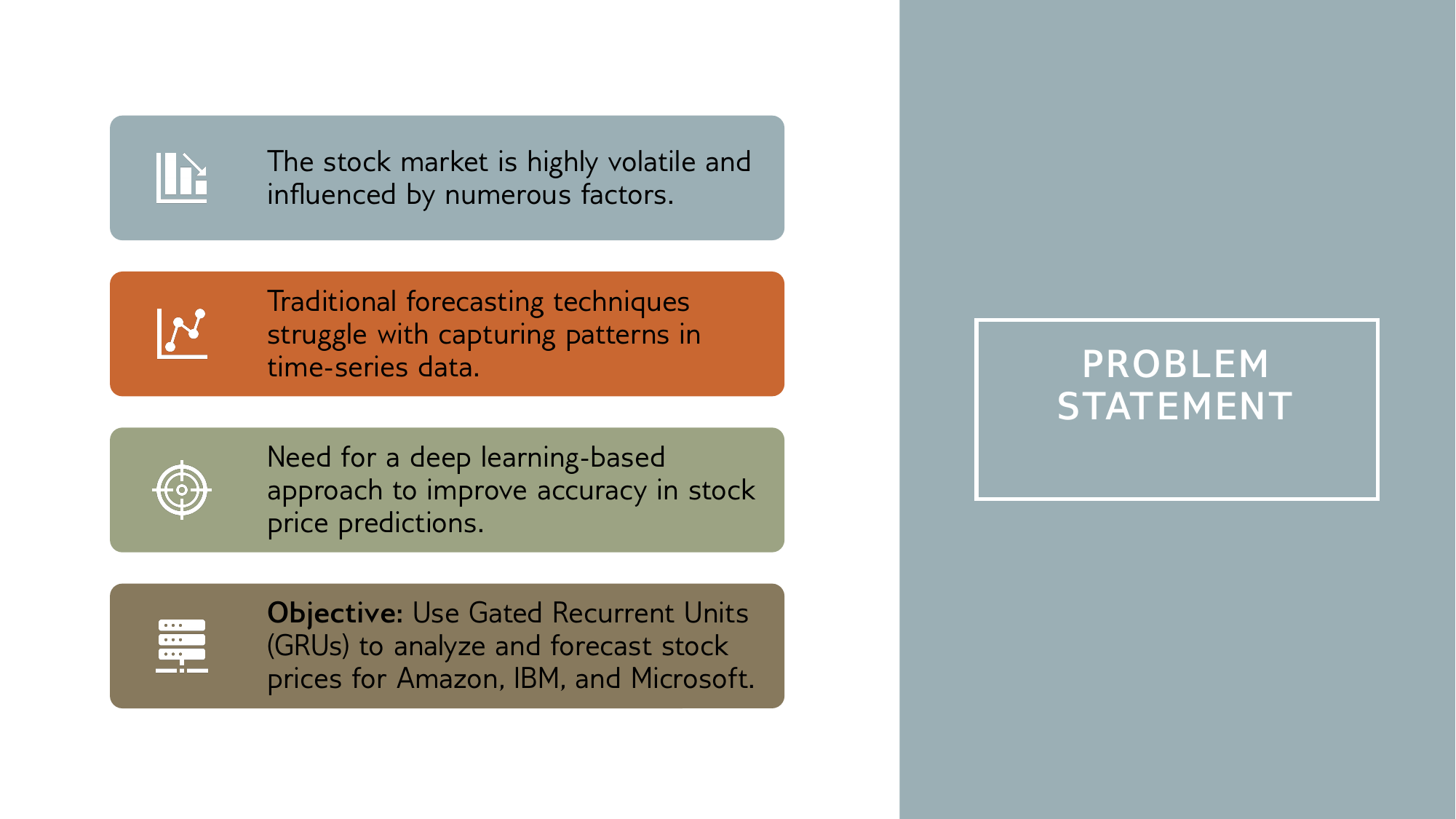

The stock market is highly volatile and influenced by numerous factors.
Traditional forecasting techniques struggle with capturing patterns in time-series data.
Need for a deep learning-based approach to improve accuracy in stock price predictions.
Objective: Use Gated Recurrent Units (GRUs) to analyze and forecast stock prices for Amazon, IBM, and Microsoft.
# Problem Statement